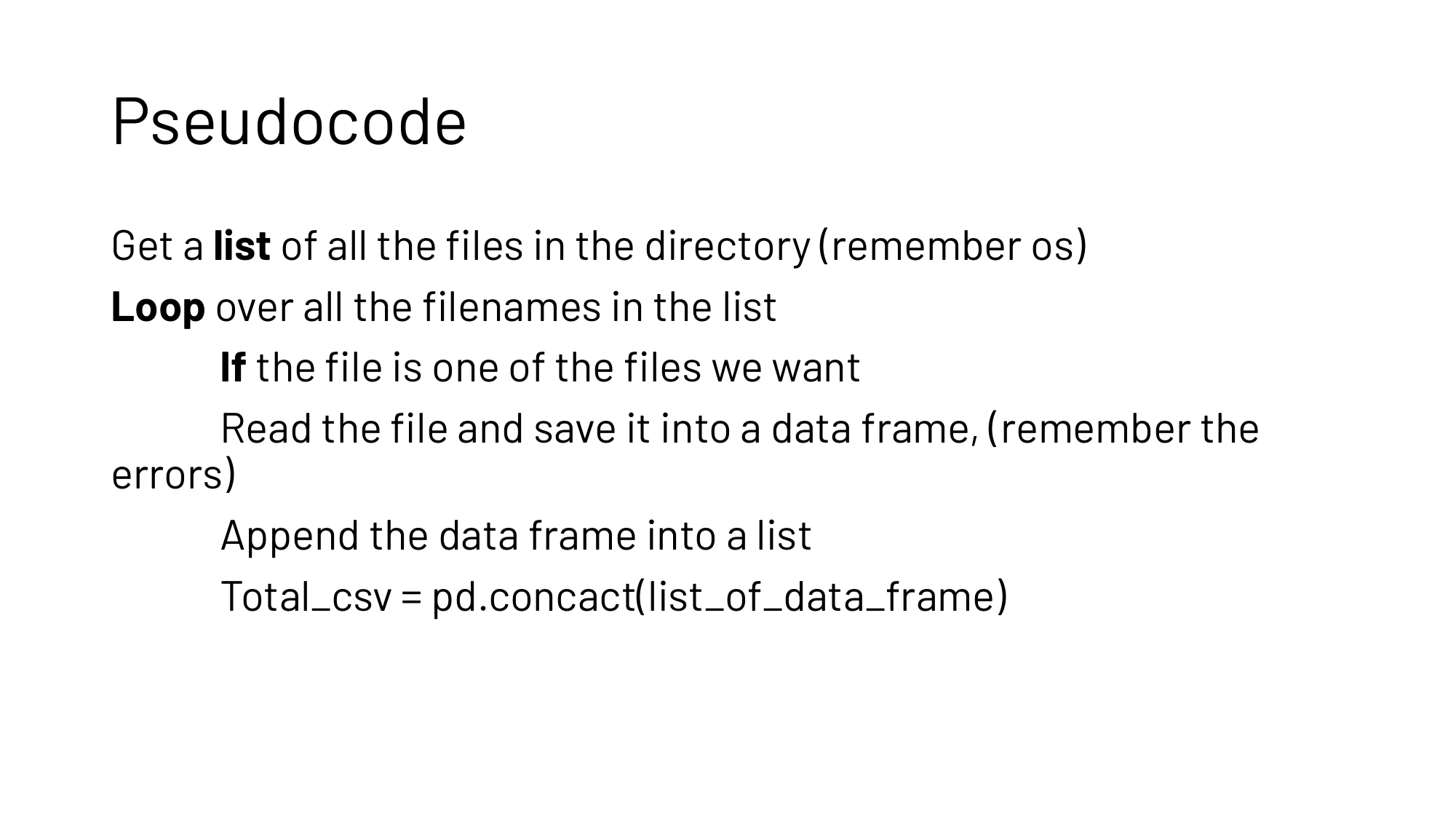

# Pseudocode
Get a list of all the files in the directory (remember os)
Loop over all the filenames in the list
	If the file is one of the files we want
	Read the file and save it into a data frame, (remember the 	errors)
	Append the data frame into a list
	Total_csv = pd.concact(list_of_data_frame)